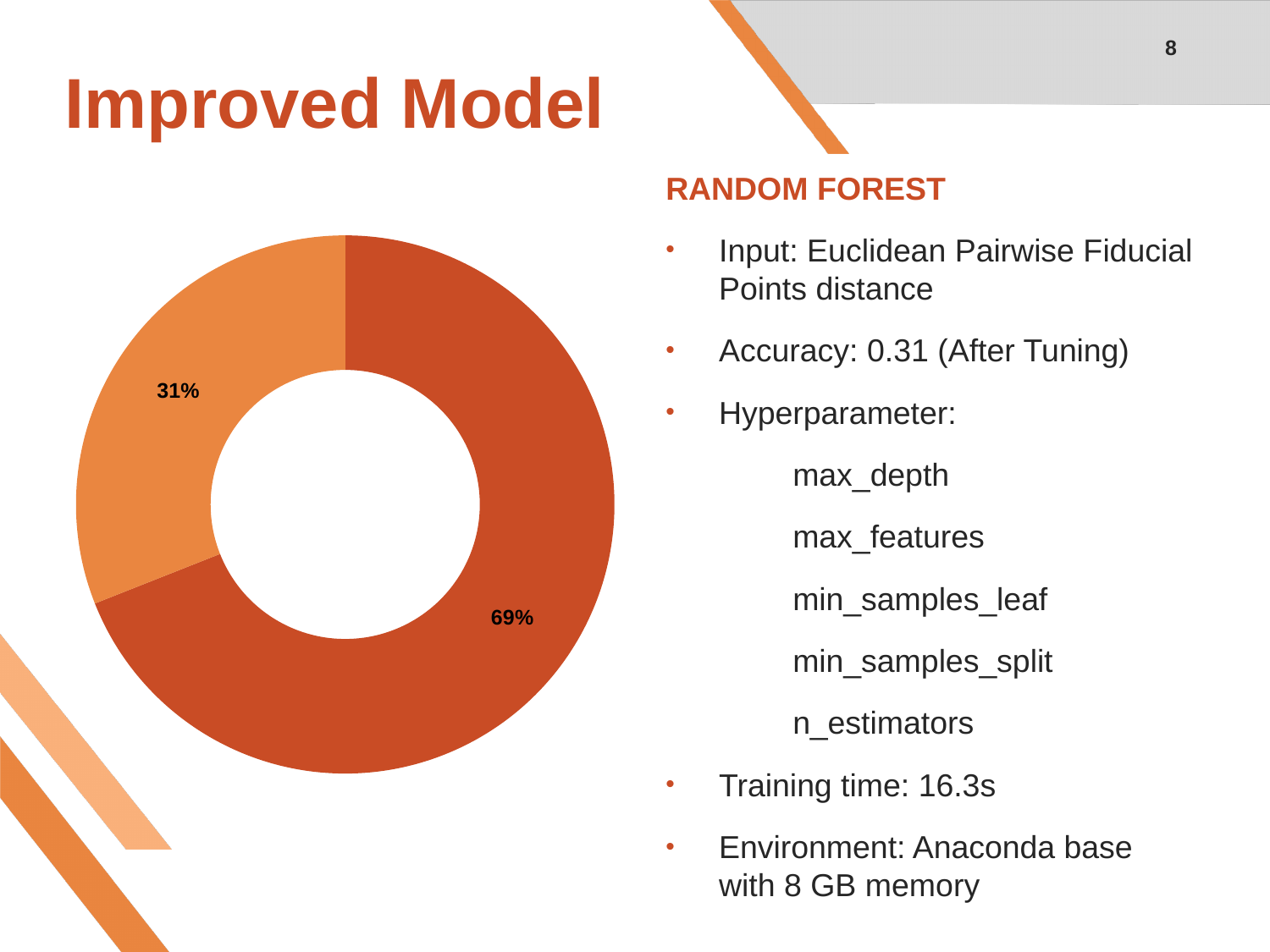

8
# Improved Model
RANDOM FOREST
Input: Euclidean Pairwise Fiducial Points distance
Accuracy: 0.31 (After Tuning)
Hyperparameter:
	max_depth
	max_features
	min_samples_leaf
	min_samples_split
	n_estimators
Training time: 16.3s
Environment: Anaconda base with 8 GB memory

### Chart

| Category | Sales |
|---|---|
| Accuracy | 69.0 |